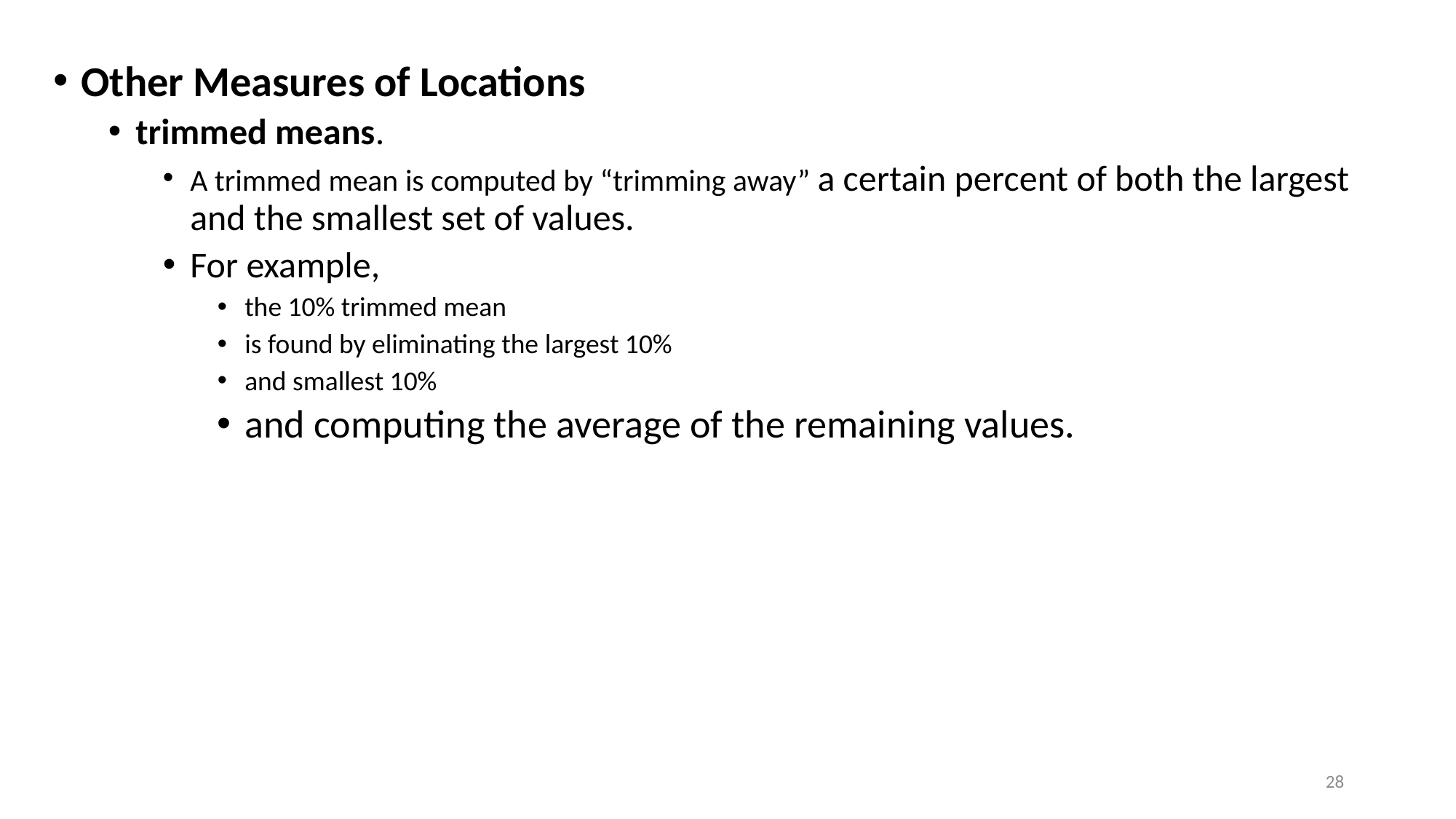

Other Measures of Locations
trimmed means.
A trimmed mean is computed by “trimming away” a certain percent of both the largest and the smallest set of values.
For example,
the 10% trimmed mean
is found by eliminating the largest 10%
and smallest 10%
and computing the average of the remaining values.
28